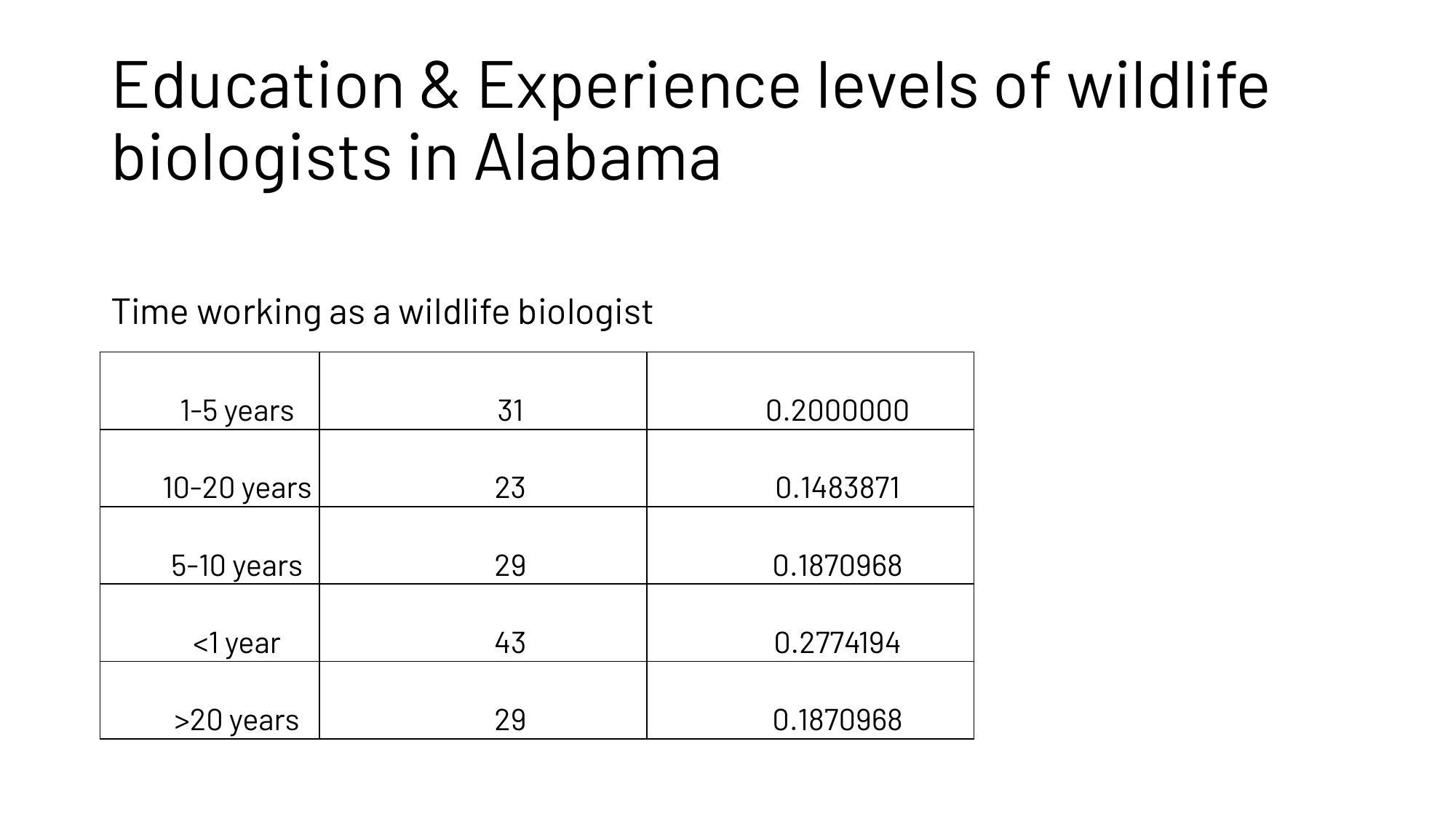

# Education & Experience levels of wildlife biologists in Alabama
Time working as a wildlife biologist
| 1-5 years | 31 | 0.2000000 |
| --- | --- | --- |
| 10-20 years | 23 | 0.1483871 |
| 5-10 years | 29 | 0.1870968 |
| <1 year | 43 | 0.2774194 |
| >20 years | 29 | 0.1870968 |